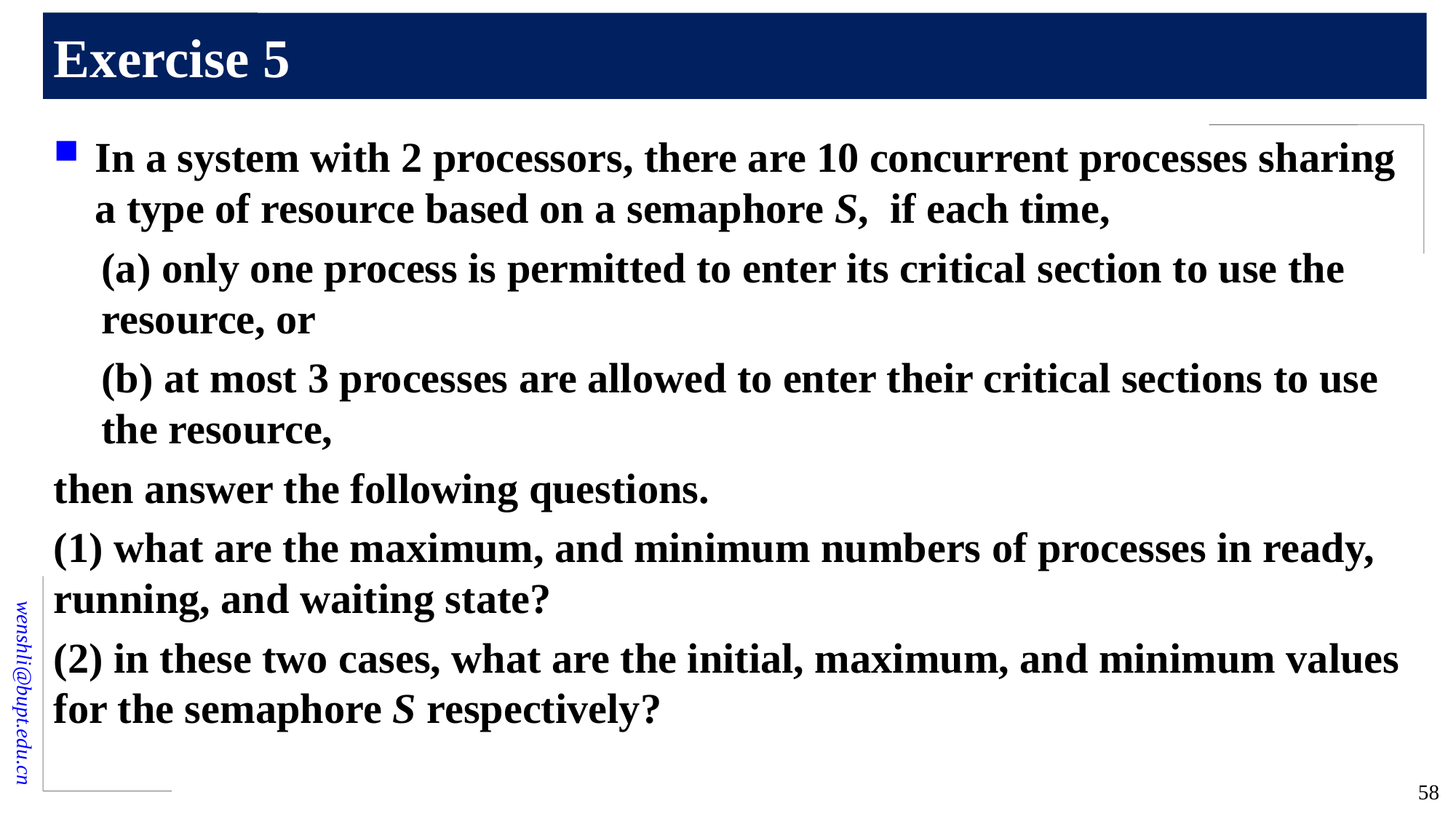

# Exercise 5
In a system with 2 processors, there are 10 concurrent processes sharing a type of resource based on a semaphore S,  if each time,
(a) only one process is permitted to enter its critical section to use the resource, or
(b) at most 3 processes are allowed to enter their critical sections to use the resource,
then answer the following questions.
(1) what are the maximum, and minimum numbers of processes in ready, running, and waiting state?
(2) in these two cases, what are the initial, maximum, and minimum values for the semaphore S respectively?
58